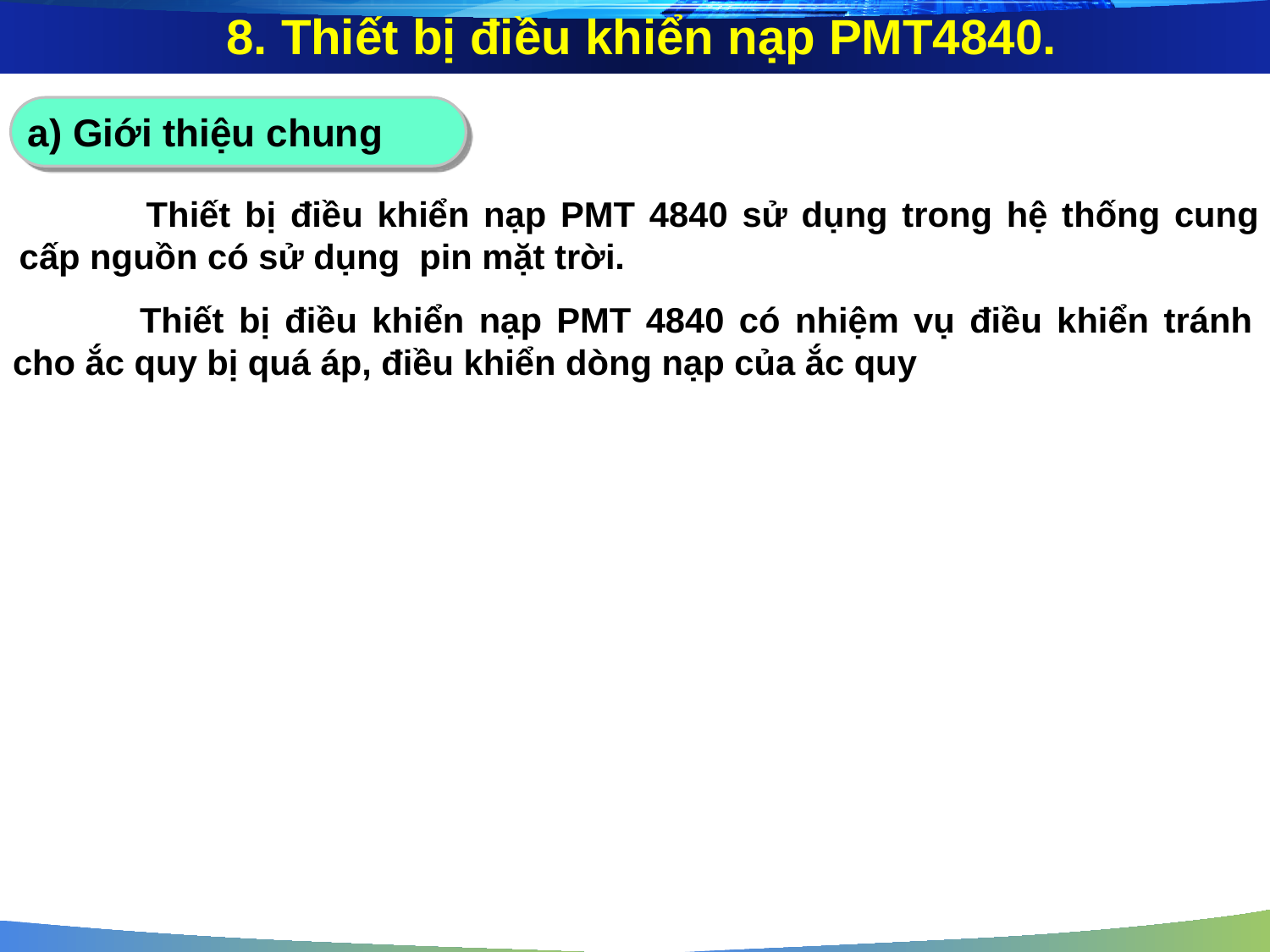

8. Thiết bị điều khiển nạp PMT4840.

a) Giới thiệu chung
	Thiết bị điều khiển nạp PMT 4840 sử dụng trong hệ thống cung cấp nguồn có sử dụng  pin mặt trời.

	Thiết bị điều khiển nạp PMT 4840 có nhiệm vụ điều khiển tránh cho ắc quy bị quá áp, điều khiển dòng nạp của ắc quy